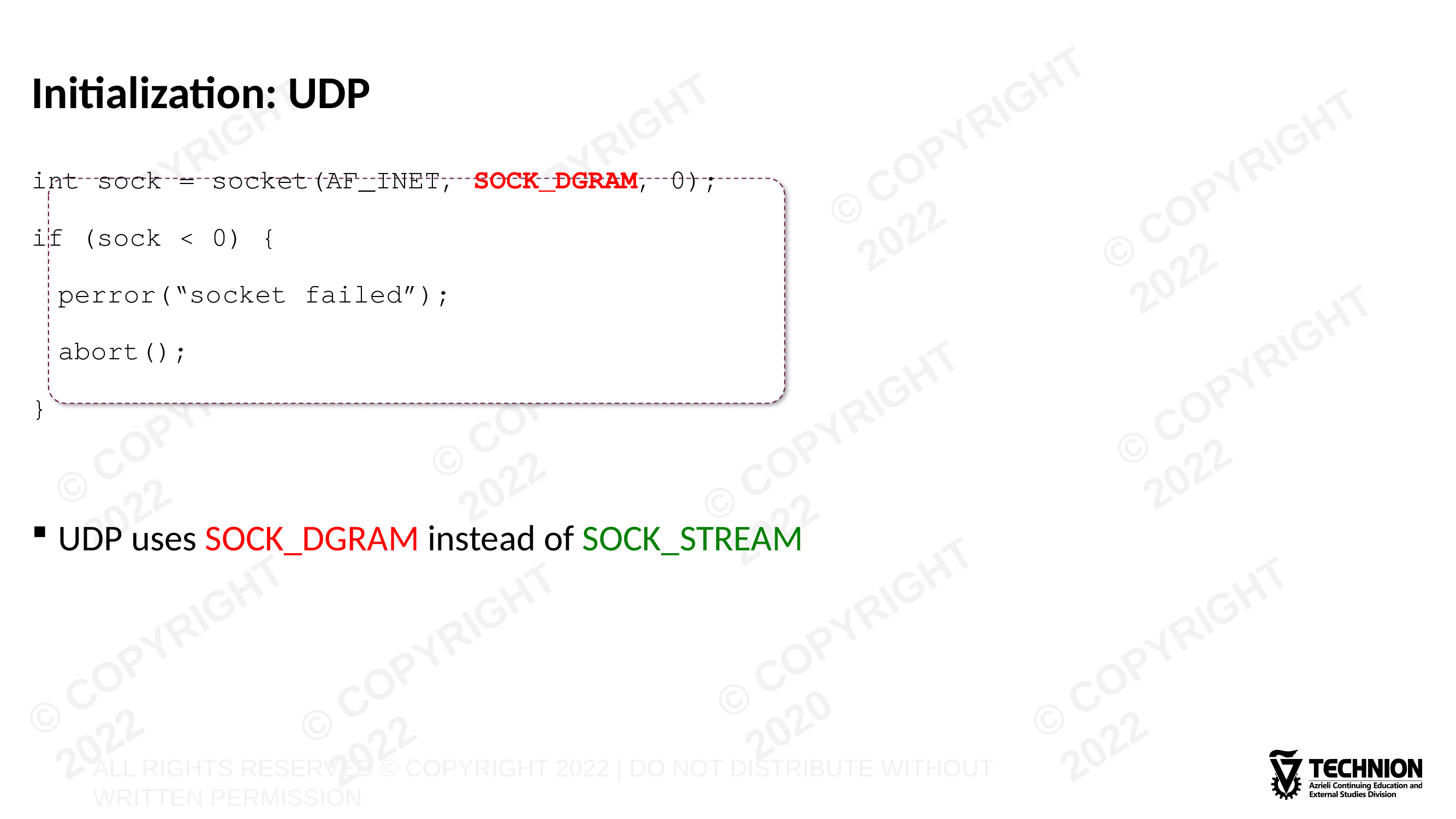

# Initialization: UDP
int sock = socket(AF_INET, SOCK_DGRAM, 0);
if (sock < 0) {
	perror(“socket failed”);
	abort();
}

UDP uses SOCK_DGRAM instead of SOCK_STREAM